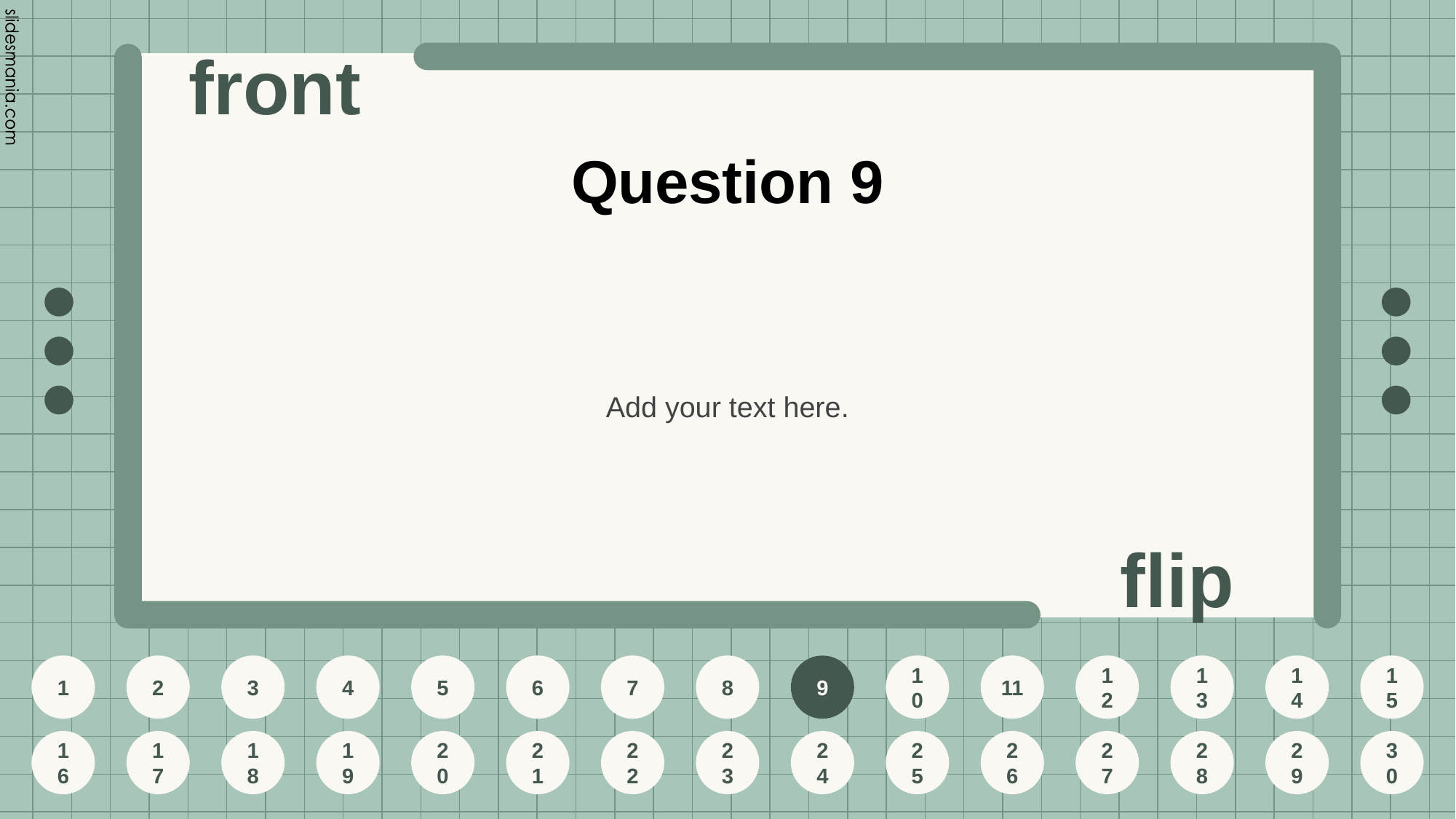

# Question 9
Add your text here.

9